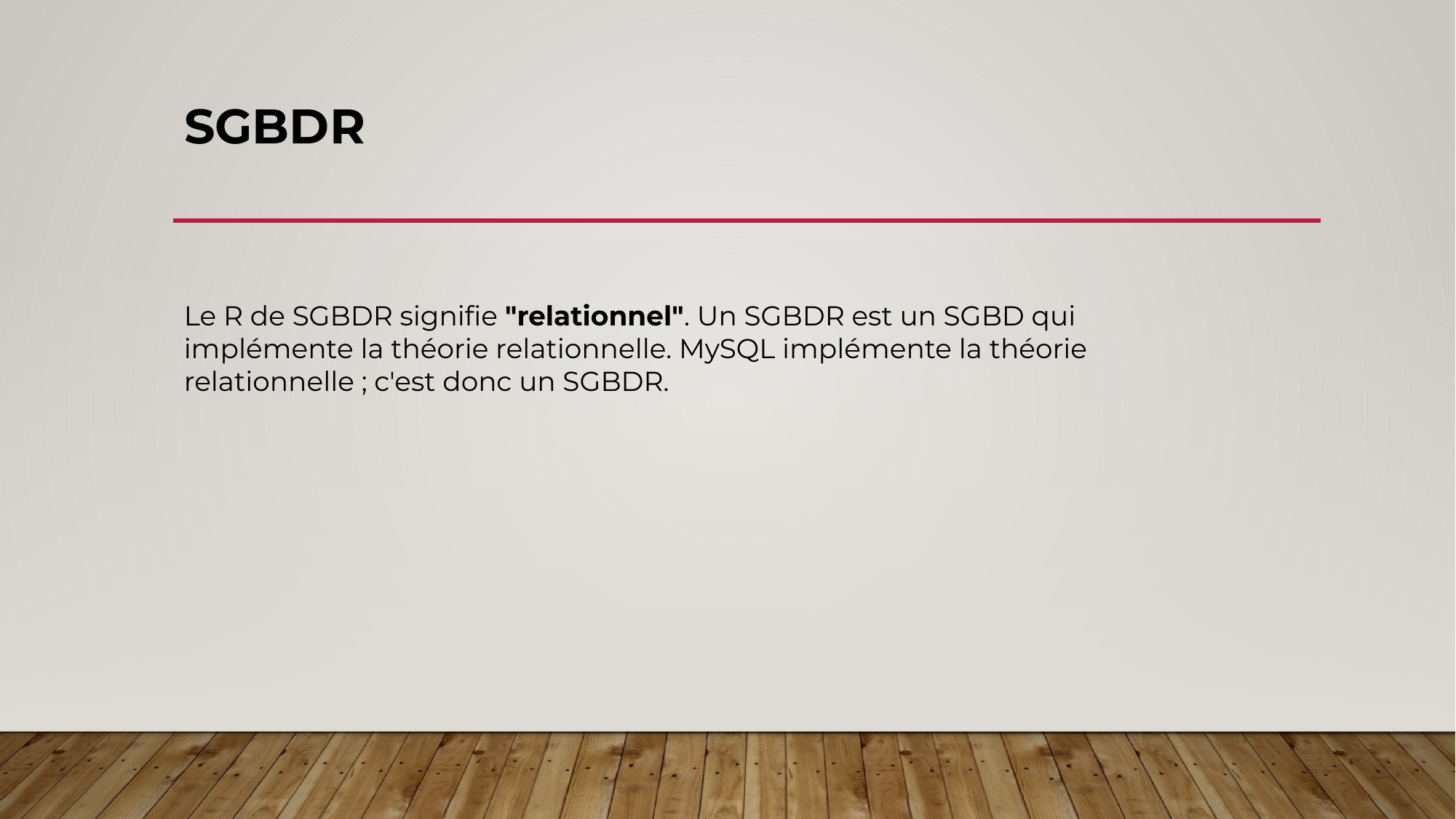

# SGBDR
Le R de SGBDR signifie "relationnel". Un SGBDR est un SGBD qui implémente la théorie relationnelle. MySQL implémente la théorie relationnelle ; c'est donc un SGBDR.